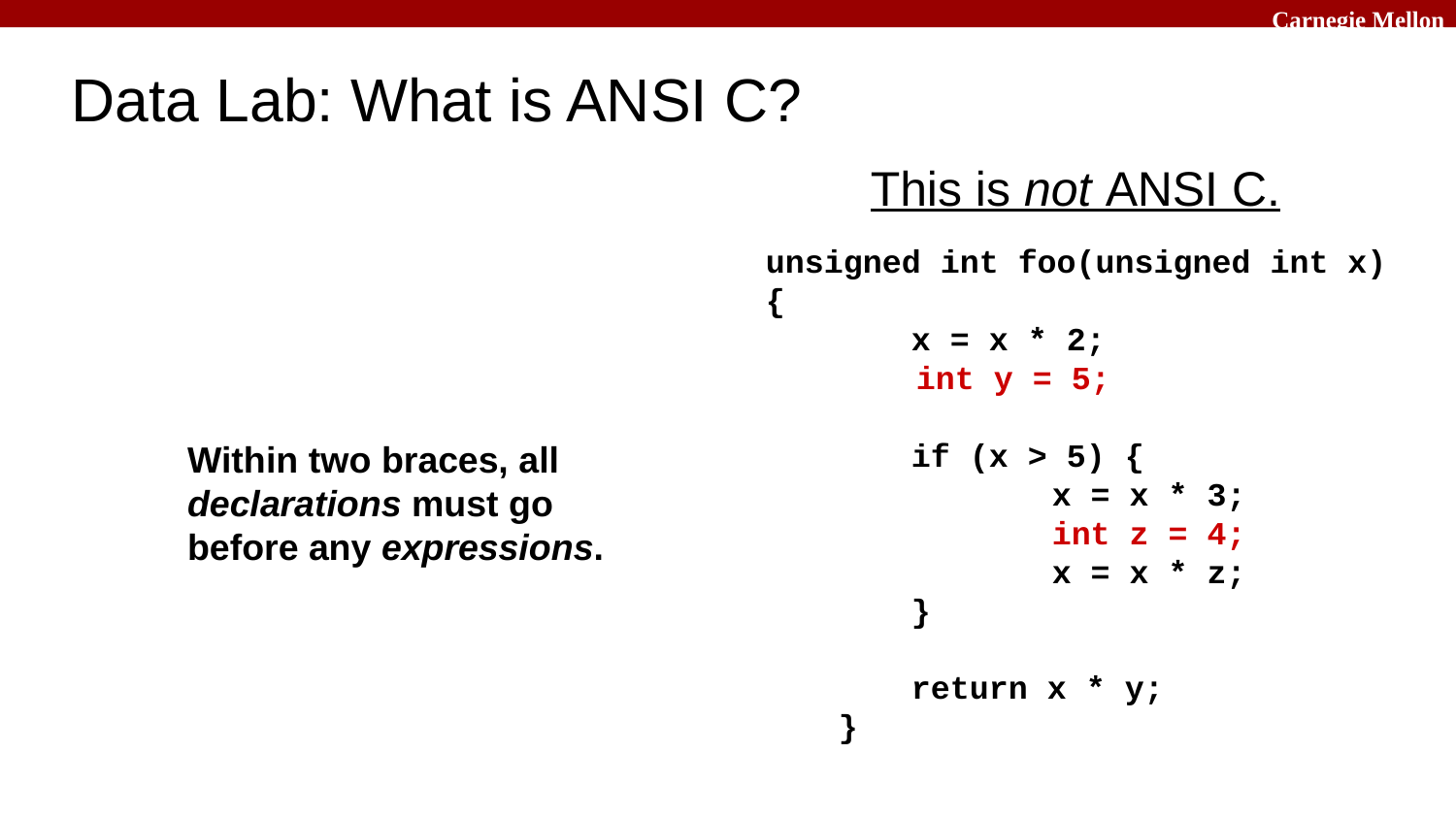

# Data Lab: What is ANSI C?
This is not ANSI C.
unsigned int foo(unsigned int x)
{
	x = x * 2;
    int y = 5;

	if (x > 5) {
           x = x * 3;
           int z = 4;
           x = x * z;
	}

	return x * y;
}
Within two braces, all declarations must go before any expressions.